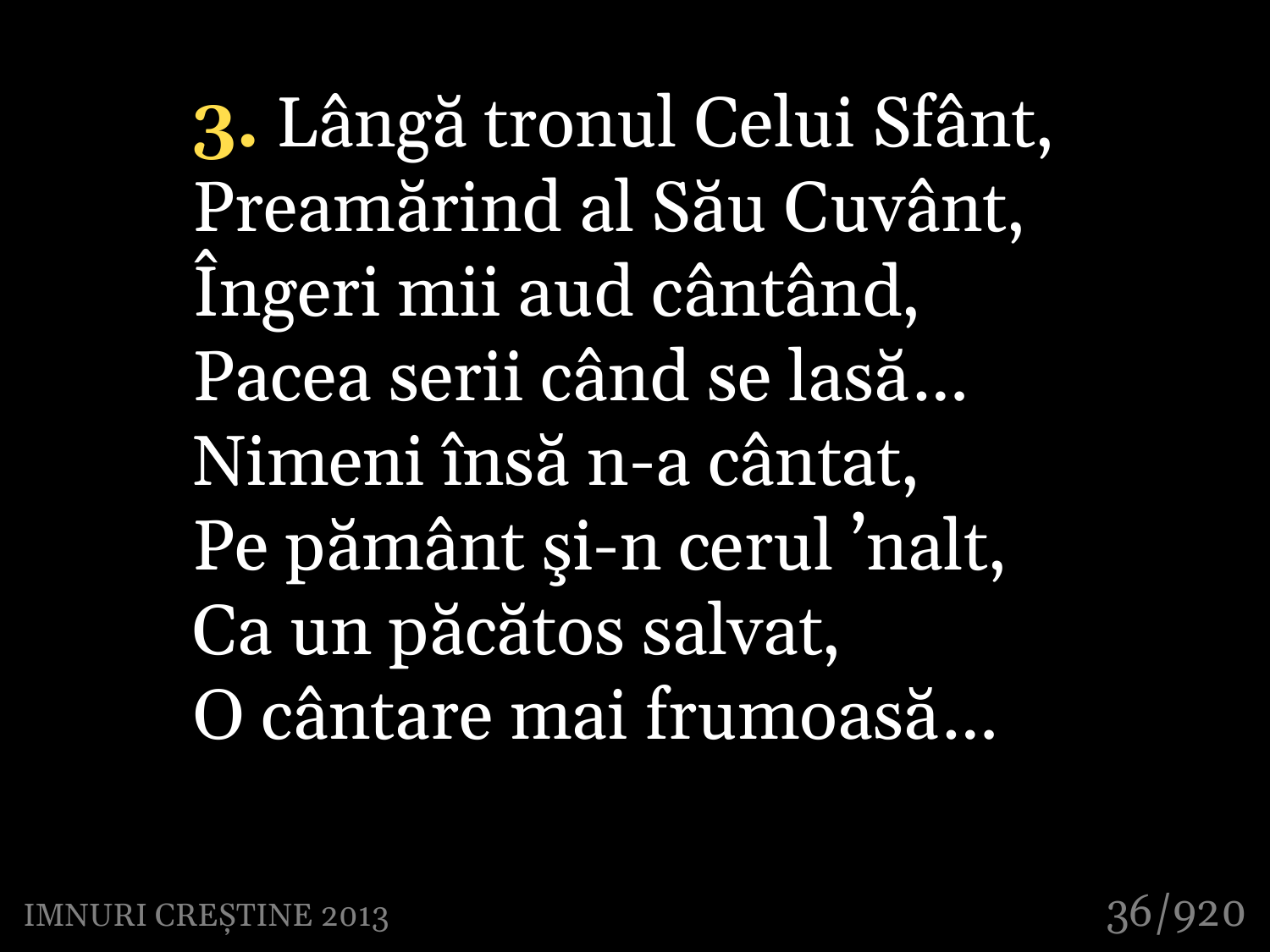

3. Lângă tronul Celui Sfânt,
Preamărind al Său Cuvânt,
Îngeri mii aud cântând,
Pacea serii când se lasă…
Nimeni însă n-a cântat,
Pe pământ şi-n cerul ’nalt,
Ca un păcătos salvat,
O cântare mai frumoasă…
36/920
IMNURI CREȘTINE 2013